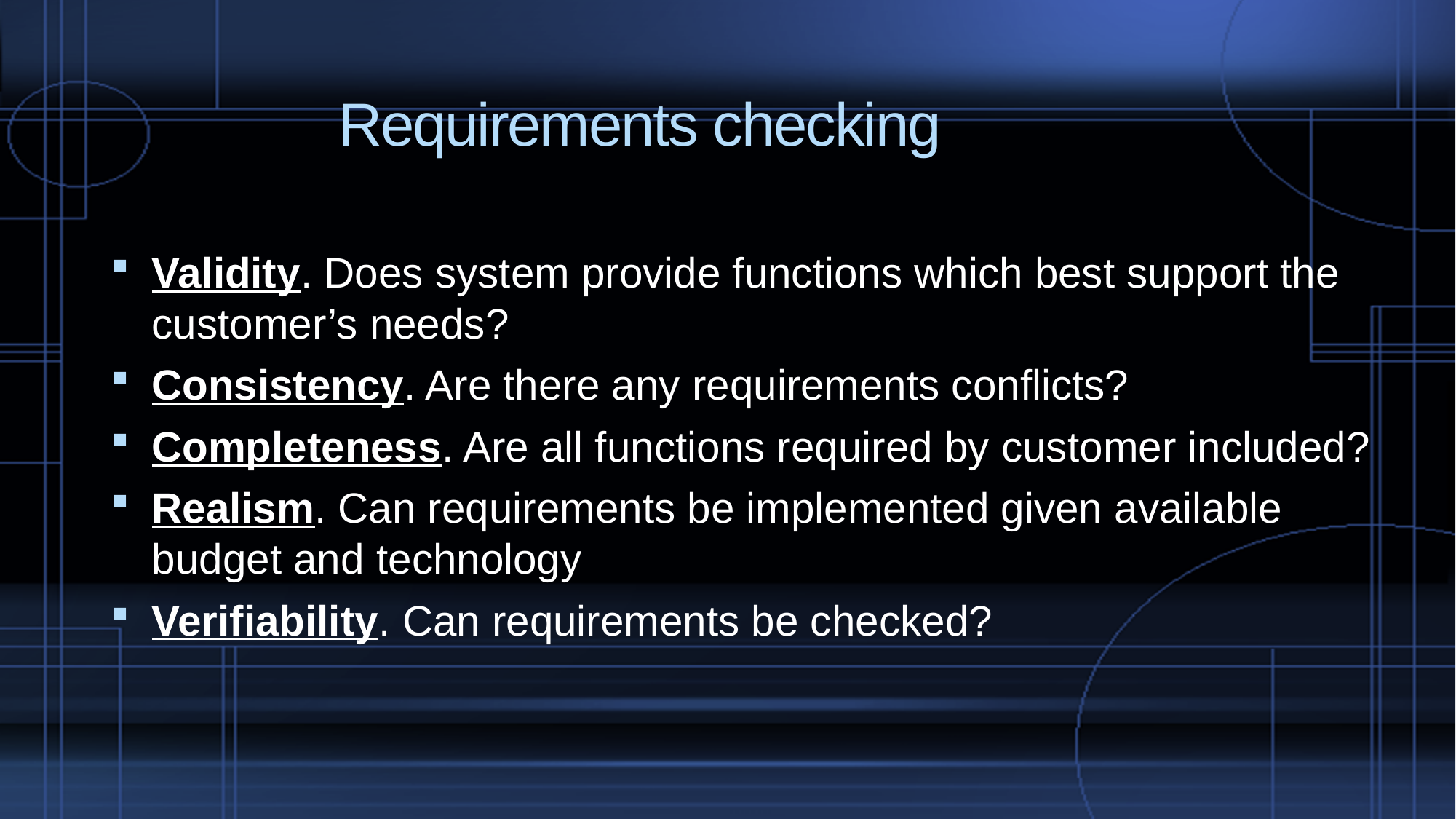

# Requirements checking
Validity. Does system provide functions which best support the customer’s needs?
Consistency. Are there any requirements conflicts?
Completeness. Are all functions required by customer included?
Realism. Can requirements be implemented given available budget and technology
Verifiability. Can requirements be checked?